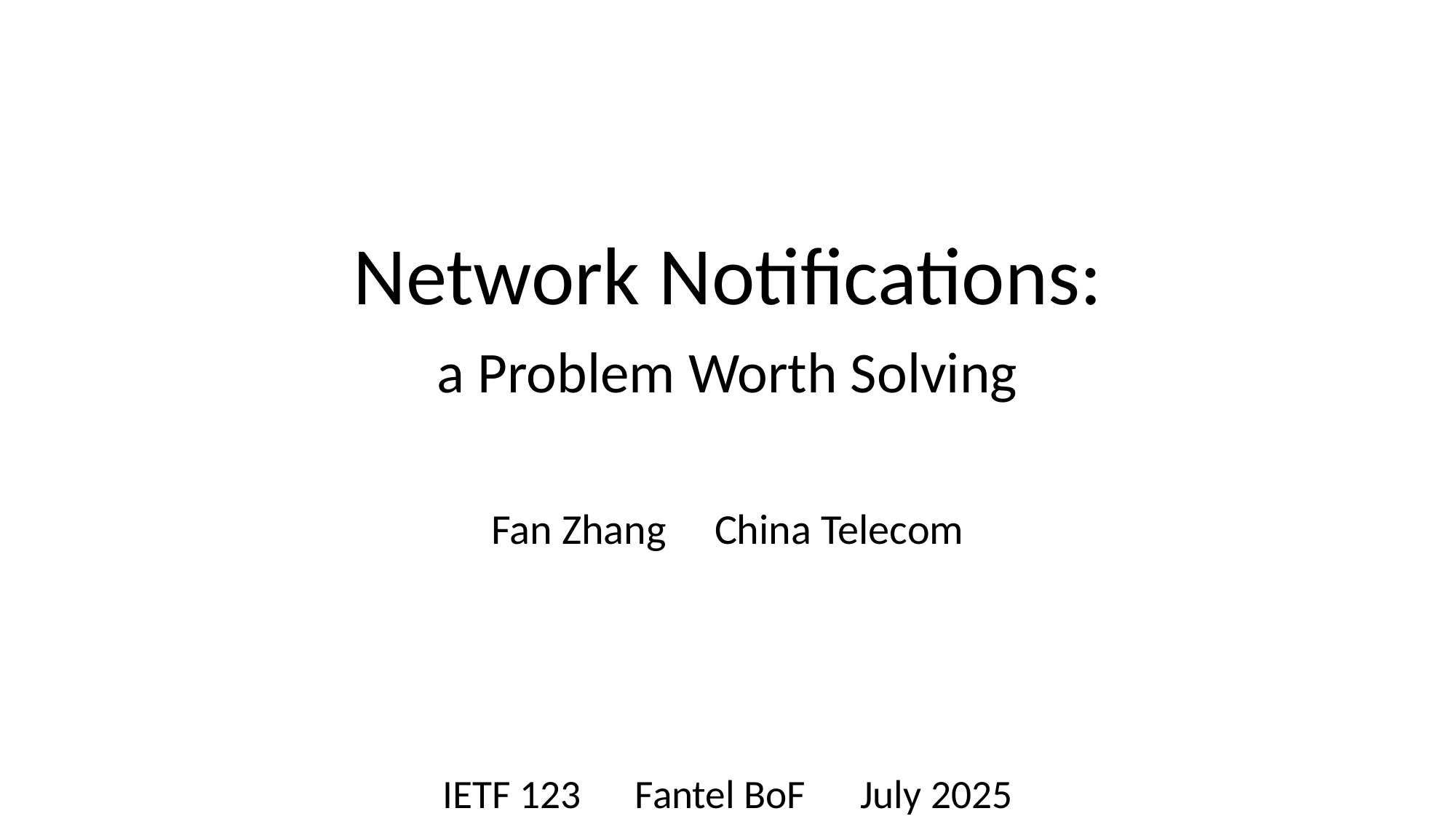

# Network Notifications: a Problem Worth Solving

Fan Zhang     China Telecom
IETF 123      Fantel BoF      July 2025